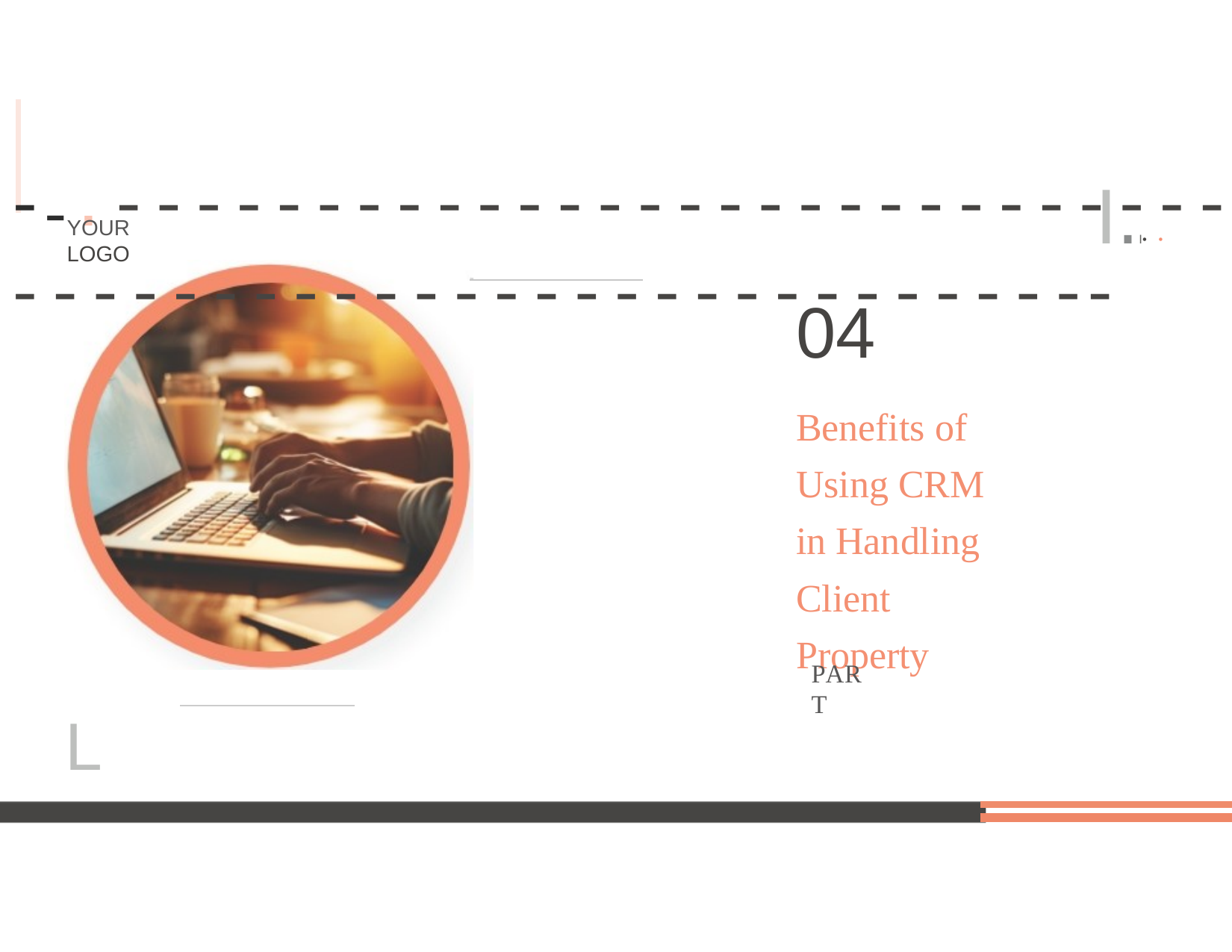

--.--------------------------------------------------------
I.I• •
YOUR LOGO

04
Benefits of Using CRM in Handling Client Property
PART
L